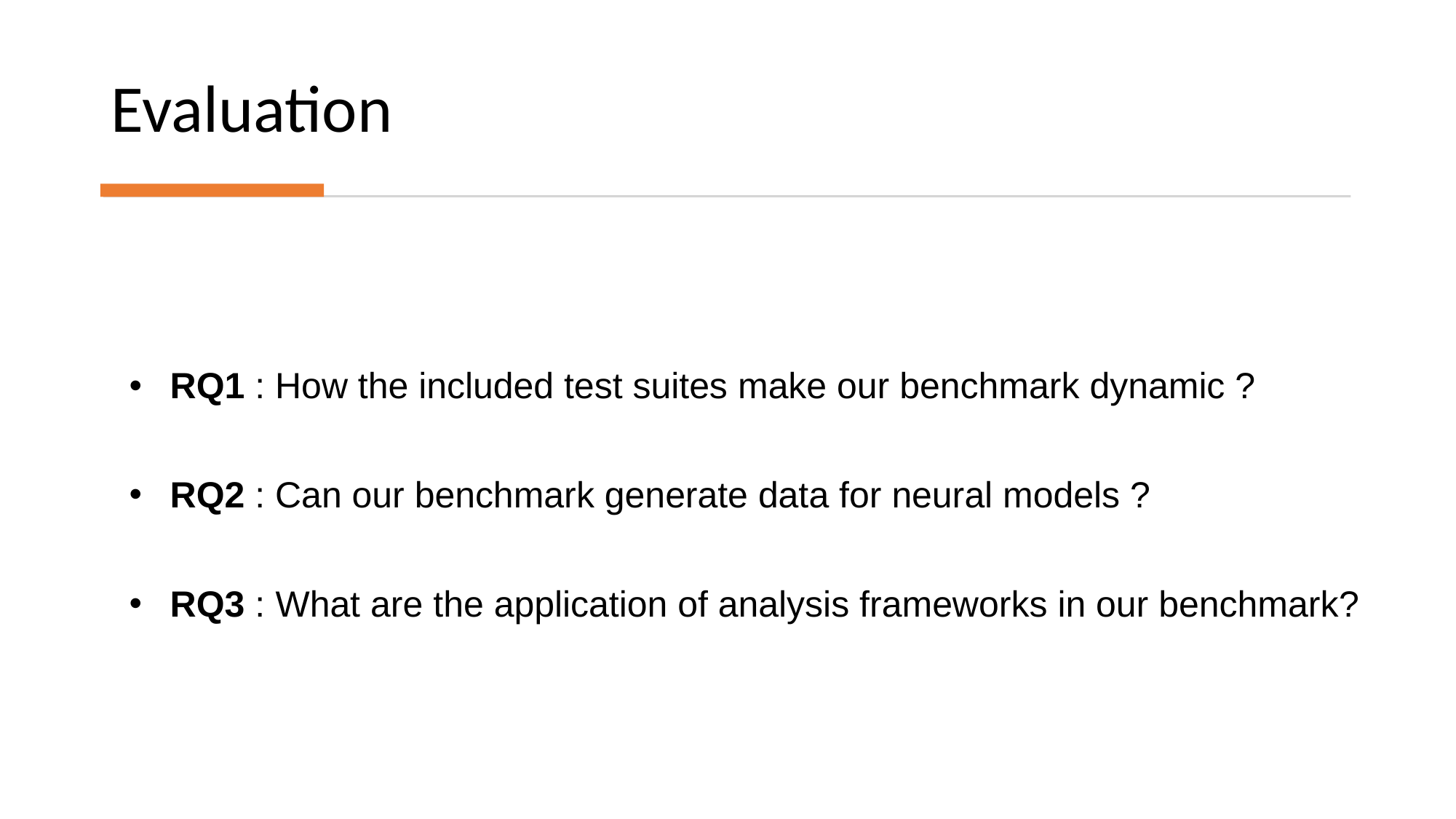

# Evaluation

RQ1 : How the included test suites make our benchmark dynamic ?

RQ2 : Can our benchmark generate data for neural models ?

RQ3 : What are the application of analysis frameworks in our benchmark?
16